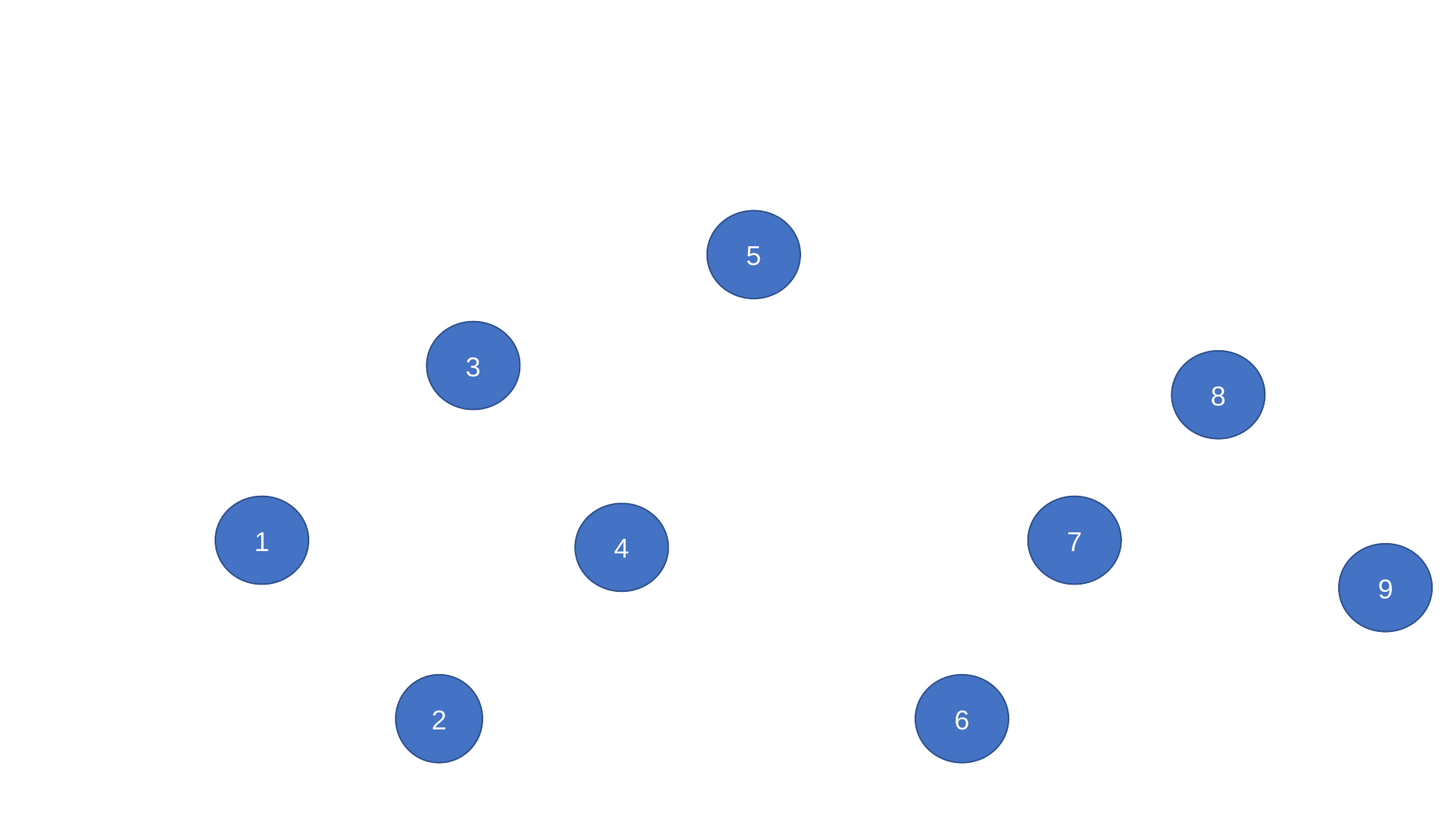

5
3
8
1
7
4
9
2
6